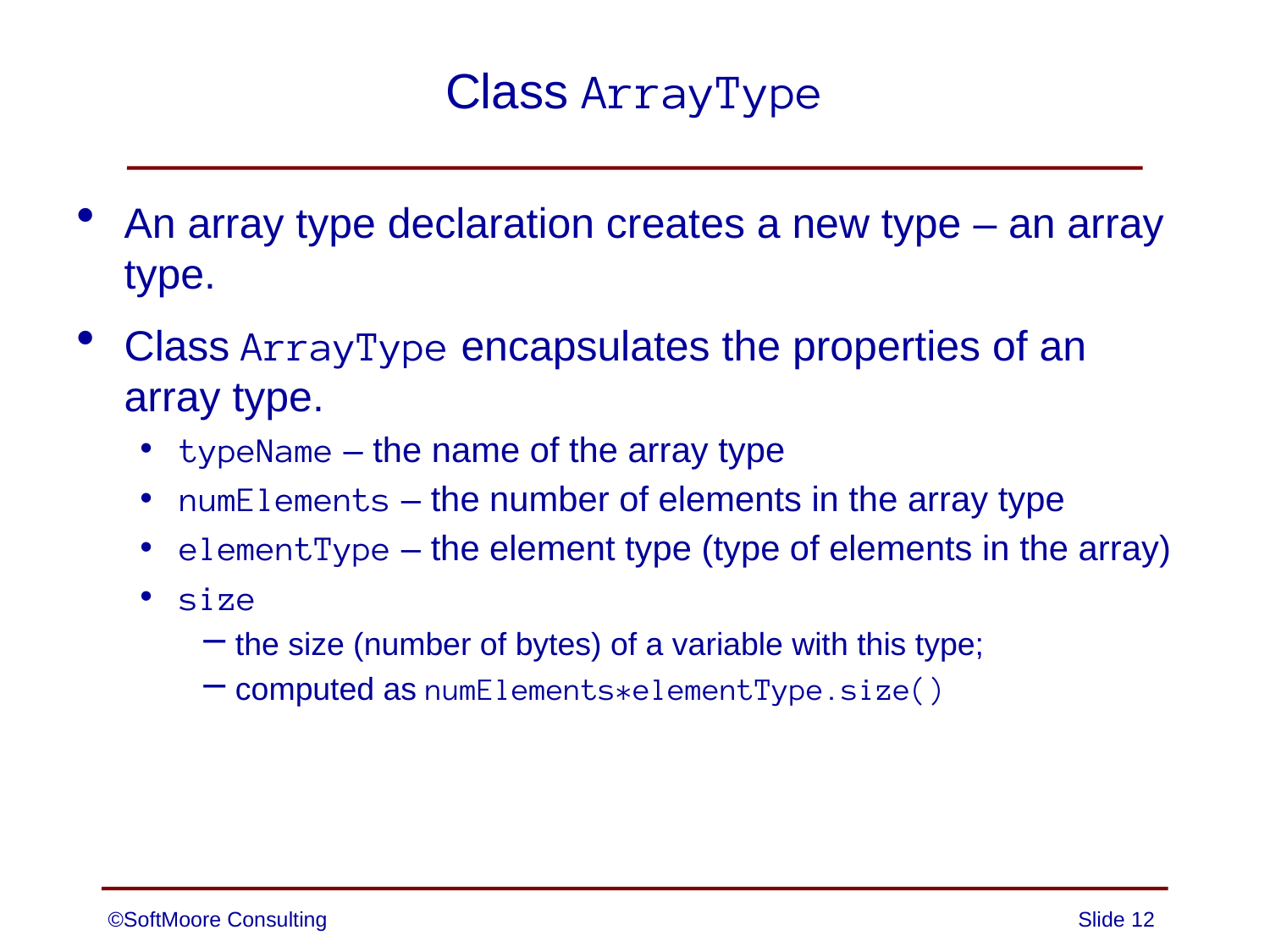

# Class ArrayType
An array type declaration creates a new type – an array type.
Class ArrayType encapsulates the properties of an array type.
typeName – the name of the array type
numElements – the number of elements in the array type
elementType – the element type (type of elements in the array)
size
the size (number of bytes) of a variable with this type;
computed as numElements*elementType.size()

©SoftMoore Consulting
Slide 12